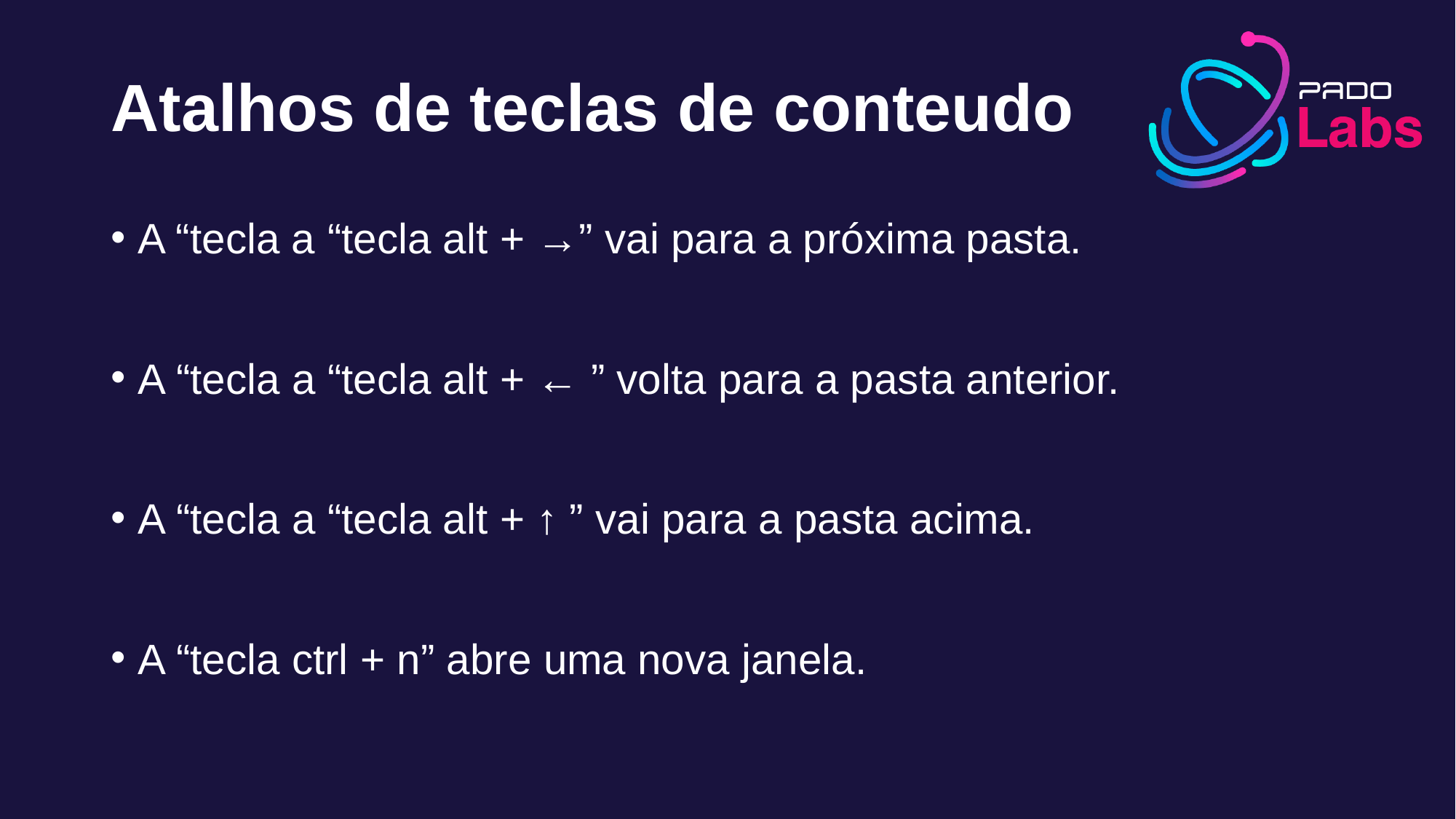

# Atalhos de teclas de conteudo
A “tecla a “tecla alt + →” vai para a próxima pasta.

A “tecla a “tecla alt + ← ” volta para a pasta anterior.

A “tecla a “tecla alt + ↑ ” vai para a pasta acima.

A “tecla ctrl + n” abre uma nova janela.